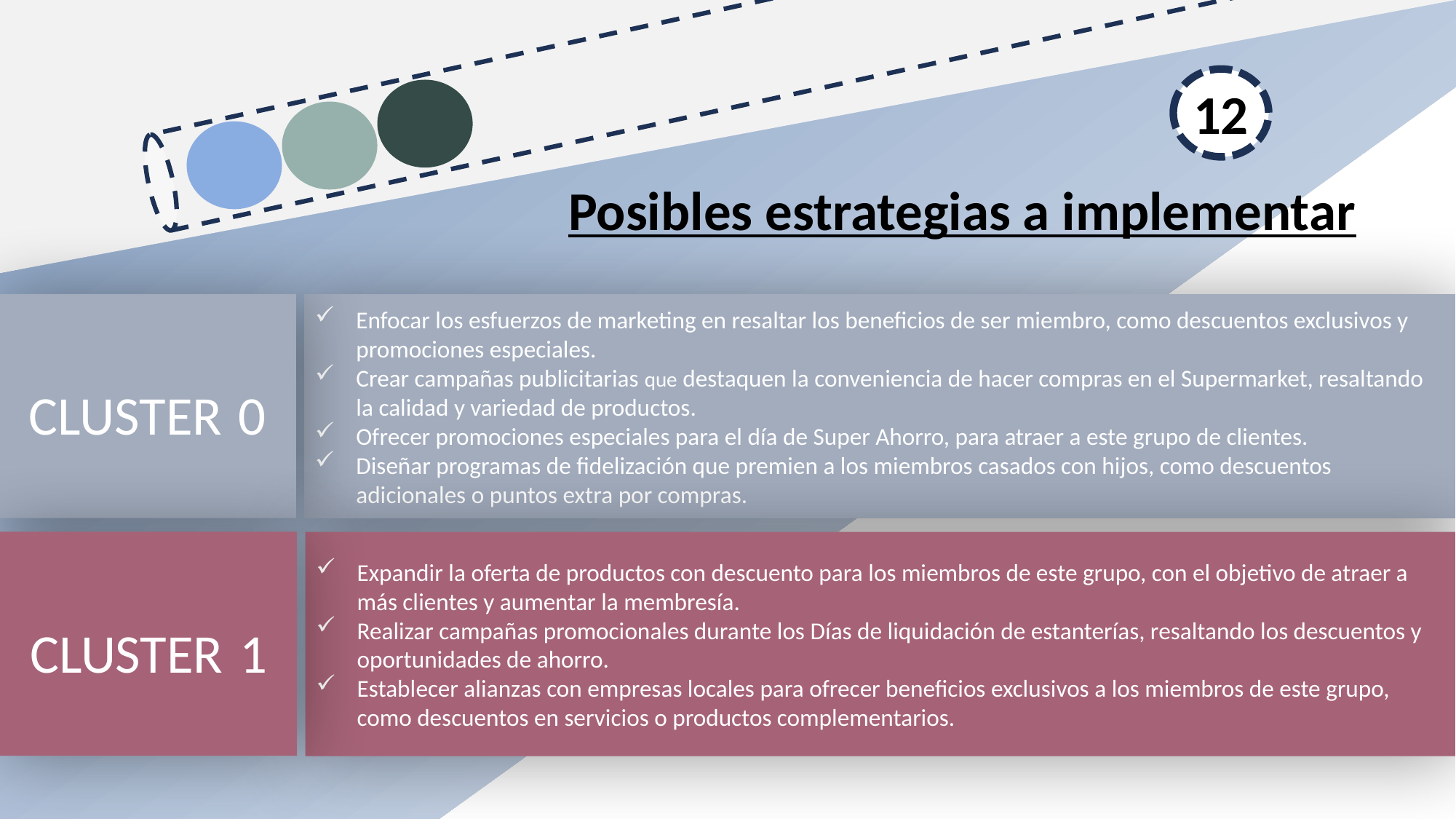

12

Posibles estrategias a implementar
CLUSTER 0
Enfocar los esfuerzos de marketing en resaltar los beneficios de ser miembro, como descuentos exclusivos y promociones especiales.
Crear campañas publicitarias que destaquen la conveniencia de hacer compras en el Supermarket, resaltando la calidad y variedad de productos.
Ofrecer promociones especiales para el día de Super Ahorro, para atraer a este grupo de clientes.
Diseñar programas de fidelización que premien a los miembros casados con hijos, como descuentos adicionales o puntos extra por compras.
CLUSTER 1
Expandir la oferta de productos con descuento para los miembros de este grupo, con el objetivo de atraer a más clientes y aumentar la membresía.
Realizar campañas promocionales durante los Días de liquidación de estanterías, resaltando los descuentos y oportunidades de ahorro.
Establecer alianzas con empresas locales para ofrecer beneficios exclusivos a los miembros de este grupo, como descuentos en servicios o productos complementarios.